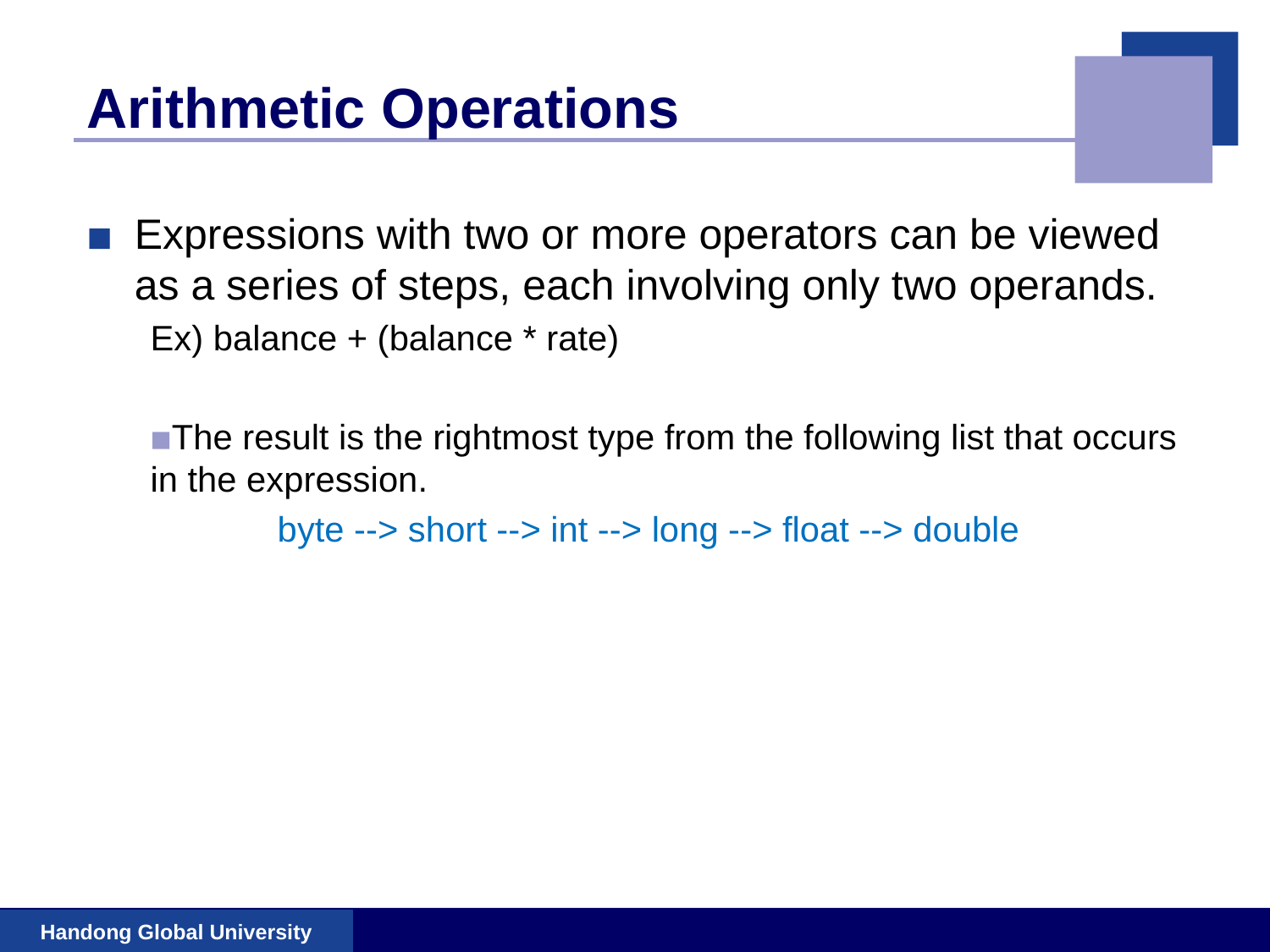

# Arithmetic Operations
Expressions with two or more operators can be viewed as a series of steps, each involving only two operands.
Ex) balance + (balance * rate)

The result is the rightmost type from the following list that occurs in the expression.
	byte --> short --> int --> long --> float --> double